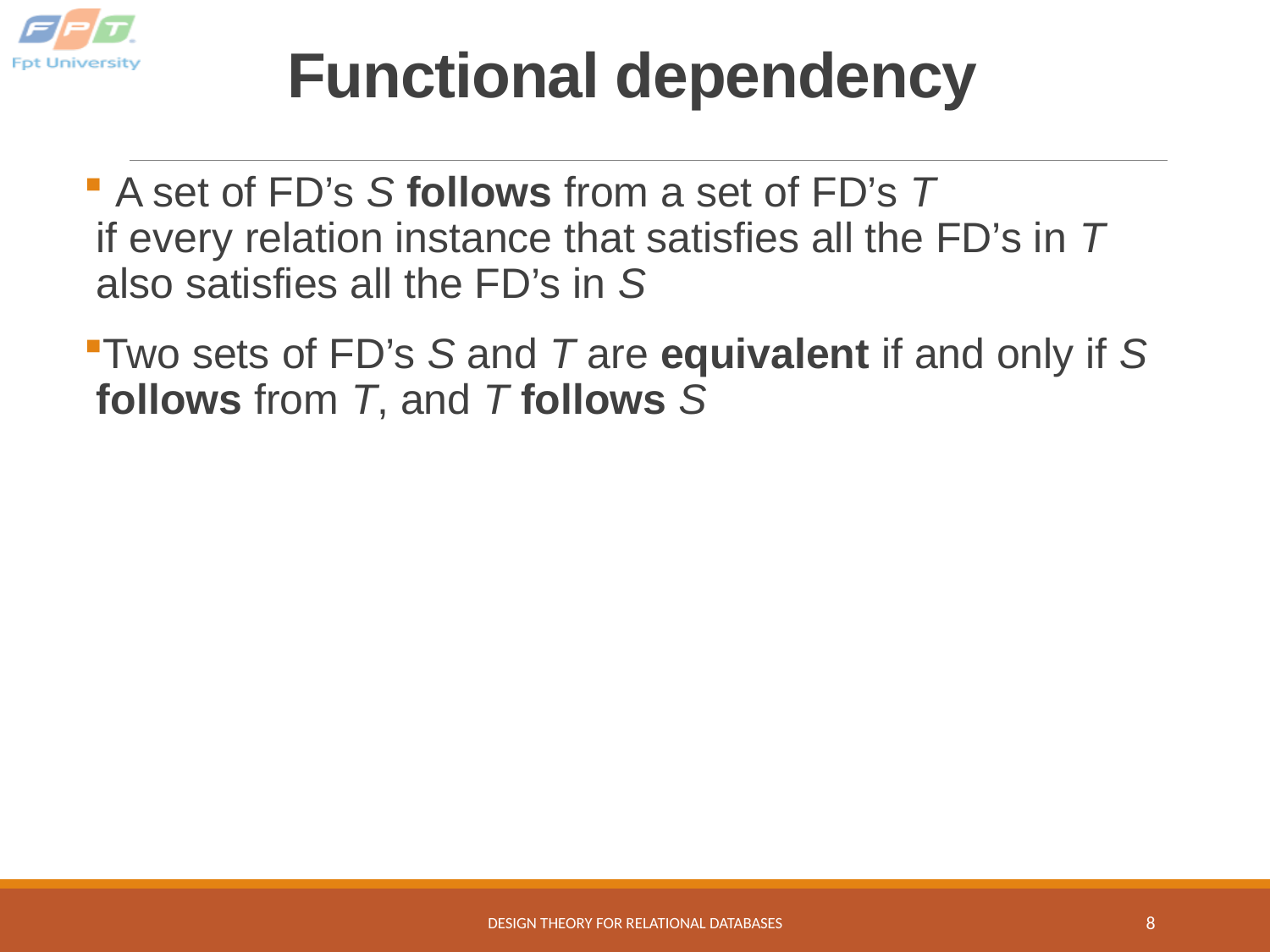

# Functional dependency
 A set of FD’s S follows from a set of FD’s T
if every relation instance that satisfies all the FD’s in T also satisfies all the FD’s in S
Two sets of FD’s S and T are equivalent if and only if S follows from T, and T follows S

Design Theory for Relational Databases
8